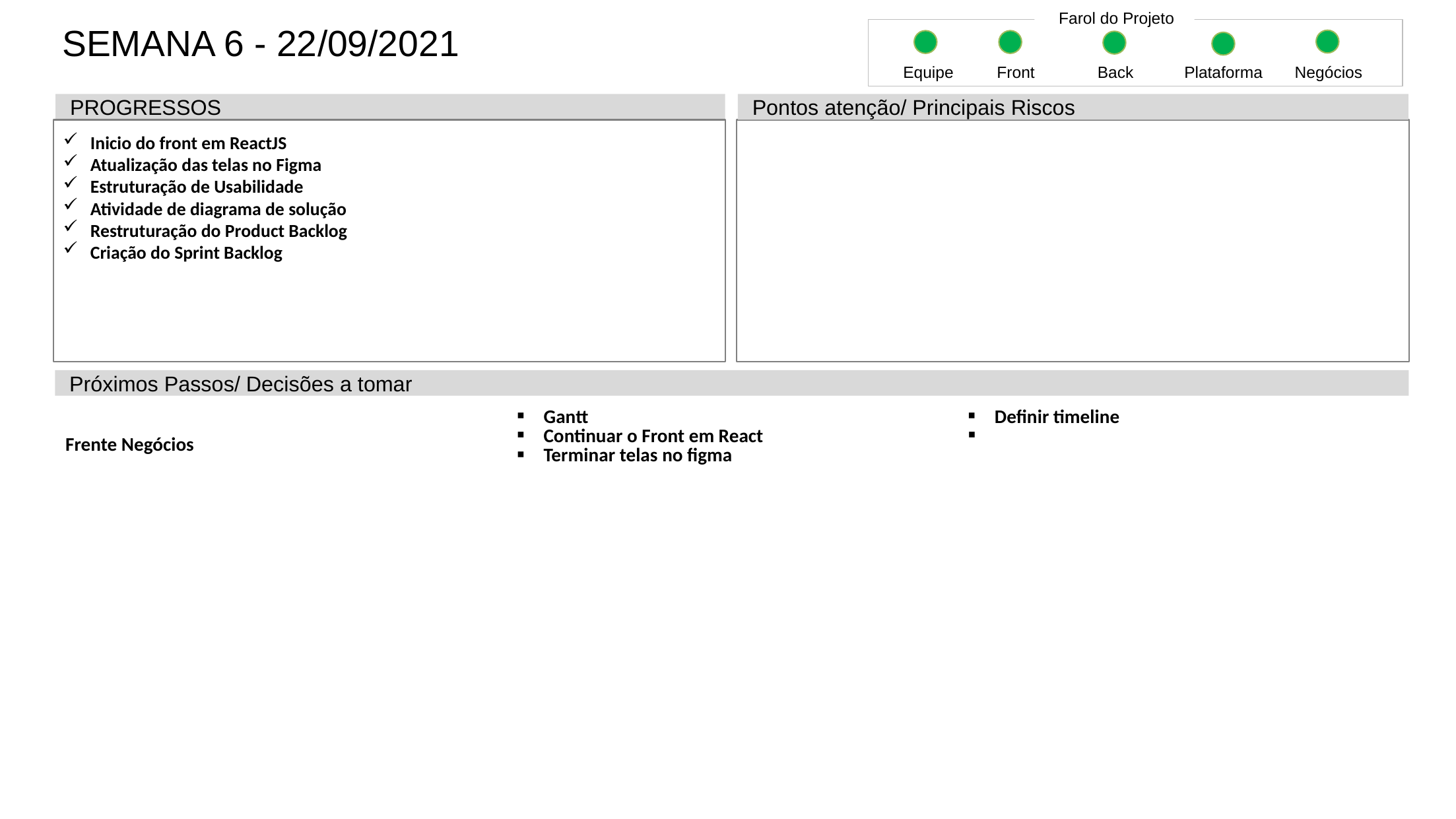

Farol do Projeto

SEMANA 6 - 22/09/2021

Equipe
Front
Back
Plataforma
Negócios
PROGRESSOS
Pontos atenção/ Principais Riscos
Inicio do front em ReactJS
Atualização das telas no Figma
Estruturação de Usabilidade
Atividade de diagrama de solução
Restruturação do Product Backlog
Criação do Sprint Backlog

Próximos Passos/ Decisões a tomar
| Frente Negócios | Gantt Continuar o Front em React  Terminar telas no figma | Definir timeline |
| --- | --- | --- |